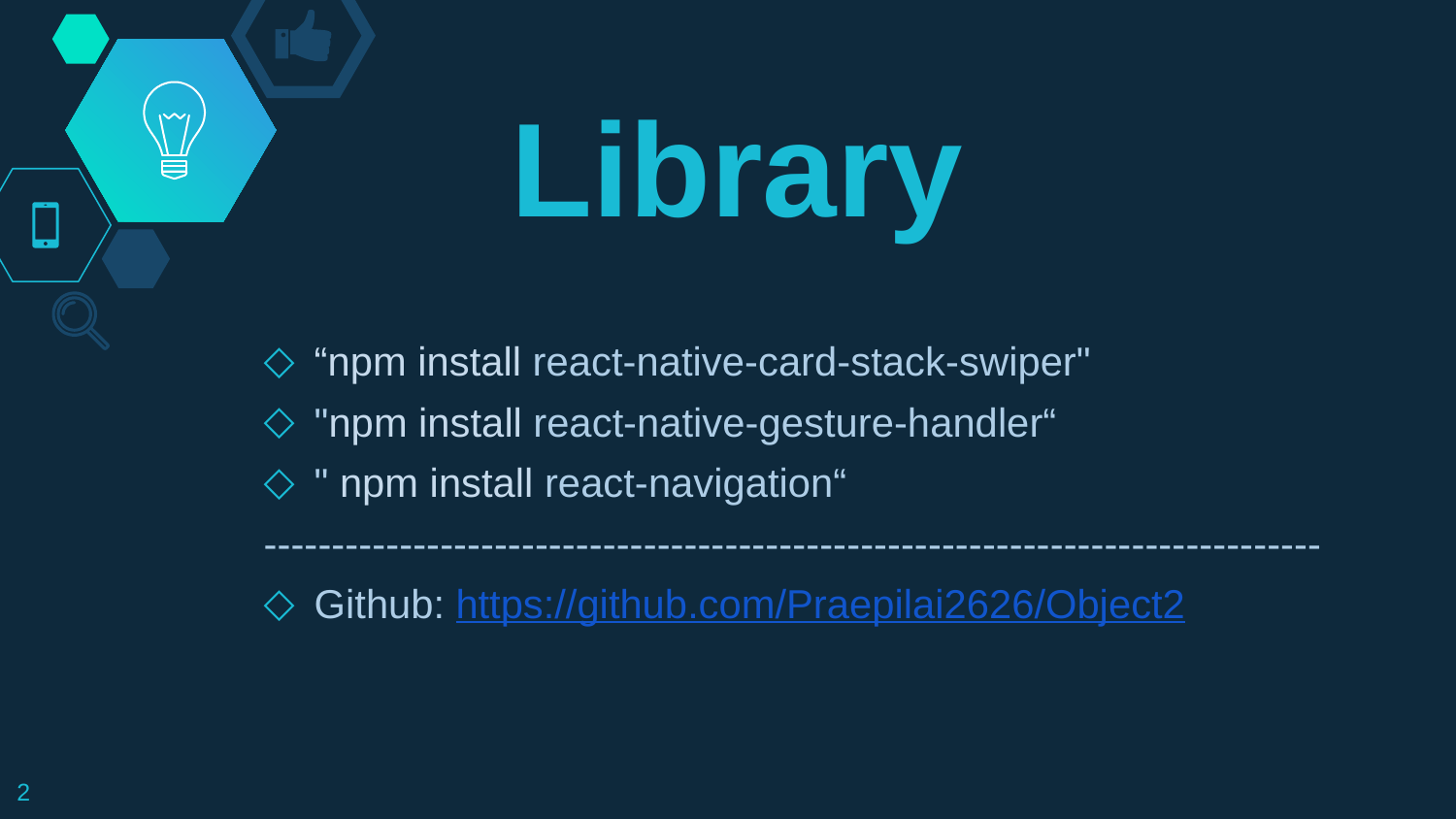

# Library
“npm install react-native-card-stack-swiper"
"npm install react-native-gesture-handler“
" npm install react-navigation“
------------------------------------------------------------------------------
Github: https://github.com/Praepilai2626/Object2
2